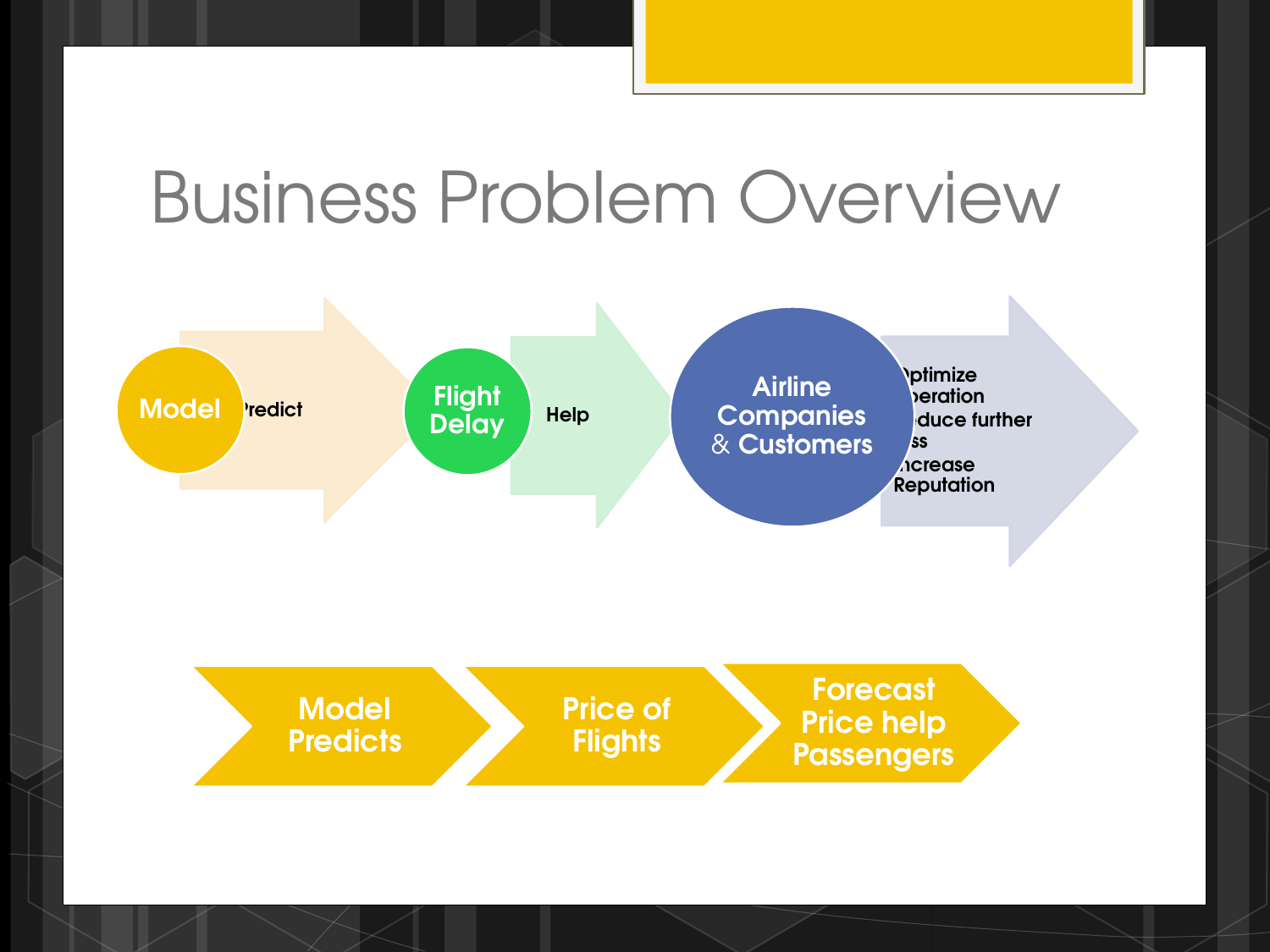

# Business Problem Overview
Predict
Model
Help
Flight Delay
Optimize operation
Reduce further loss
Increase Reputation
Airline Companies & Customers
Model Predicts
Price of Flights
Forecast Price help Passengers